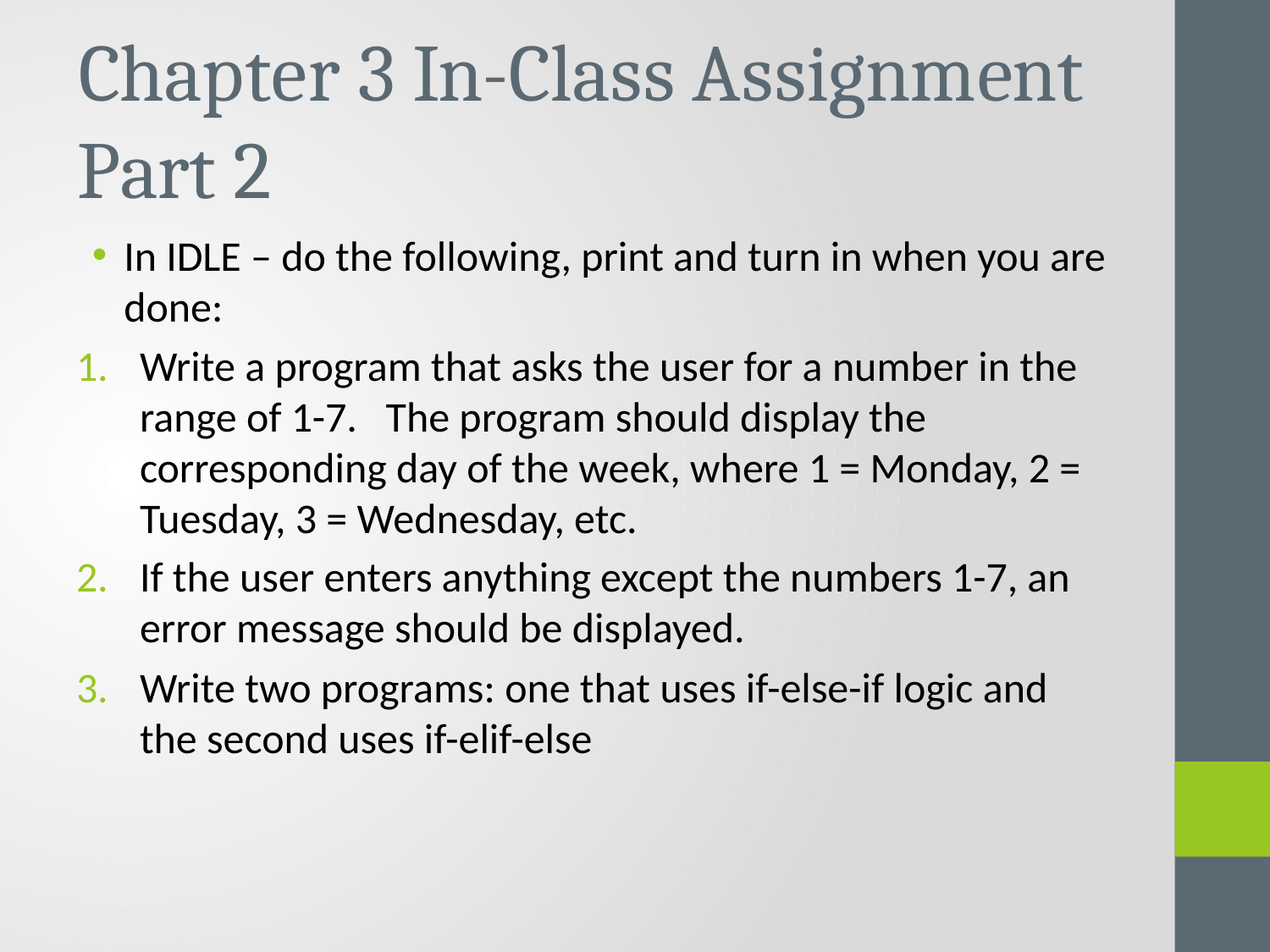

# Chapter 3 In-Class Assignment Part 2
In IDLE – do the following, print and turn in when you are done:
Write a program that asks the user for a number in the range of 1-7.   The program should display the corresponding day of the week, where 1 = Monday, 2 = Tuesday, 3 = Wednesday, etc.
If the user enters anything except the numbers 1-7, an error message should be displayed.
Write two programs: one that uses if-else-if logic and the second uses if-elif-else